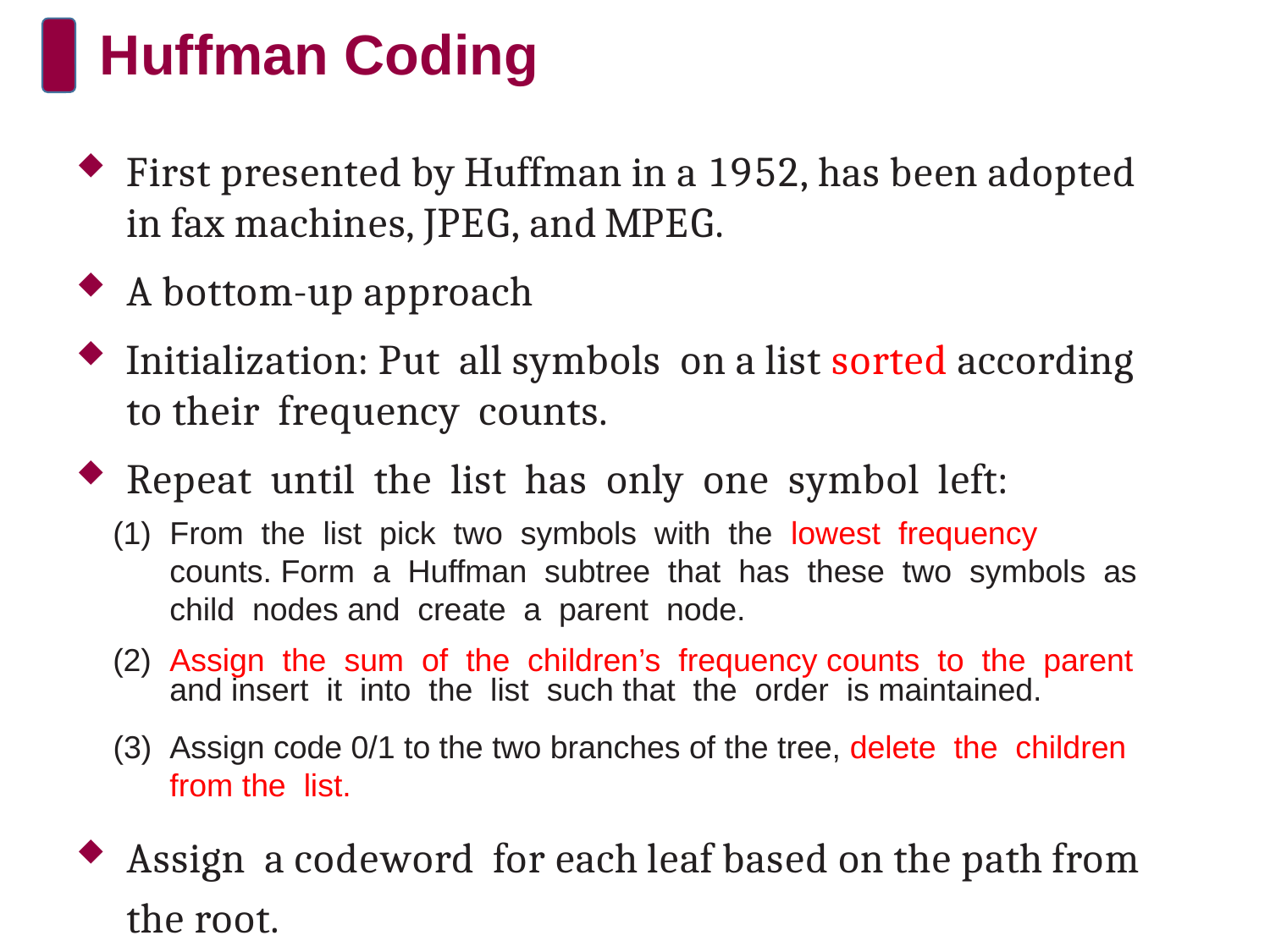

# Huffman Coding
First presented by Huffman in a 1952, has been adopted in fax machines, JPEG, and MPEG.
A bottom-up approach
Initialization: Put  all symbols  on a list sorted according  to their  frequency  counts.
Repeat  until  the  list  has  only  one  symbol  left:

From  the  list  pick  two  symbols  with  the  lowest  frequency  counts. Form  a  Huffman  subtree  that  has  these  two  symbols  as  child  nodes and  create  a  parent  node.

Assign  the  sum  of  the  children’s  frequency counts  to  the  parent  and insert  it  into  the  list  such that  the  order  is maintained.

Assign code 0/1 to the two branches of the tree, delete  the  children  from the  list.
Assign  a codeword  for each leaf based on the path from the root.